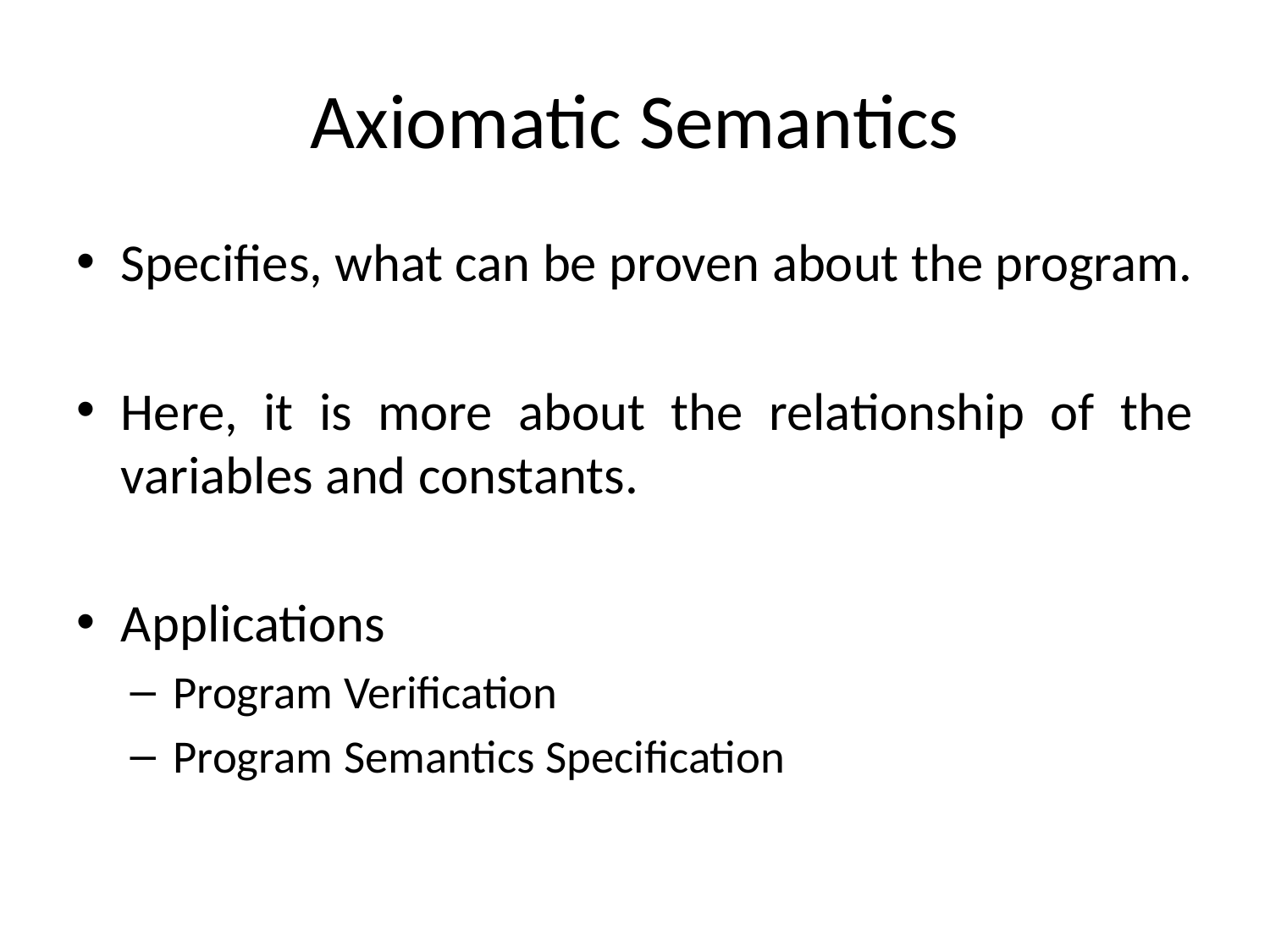

# Axiomatic Semantics
Specifies, what can be proven about the program.

Here, it is more about the relationship of the variables and constants.

Applications
Program Verification
Program Semantics Specification